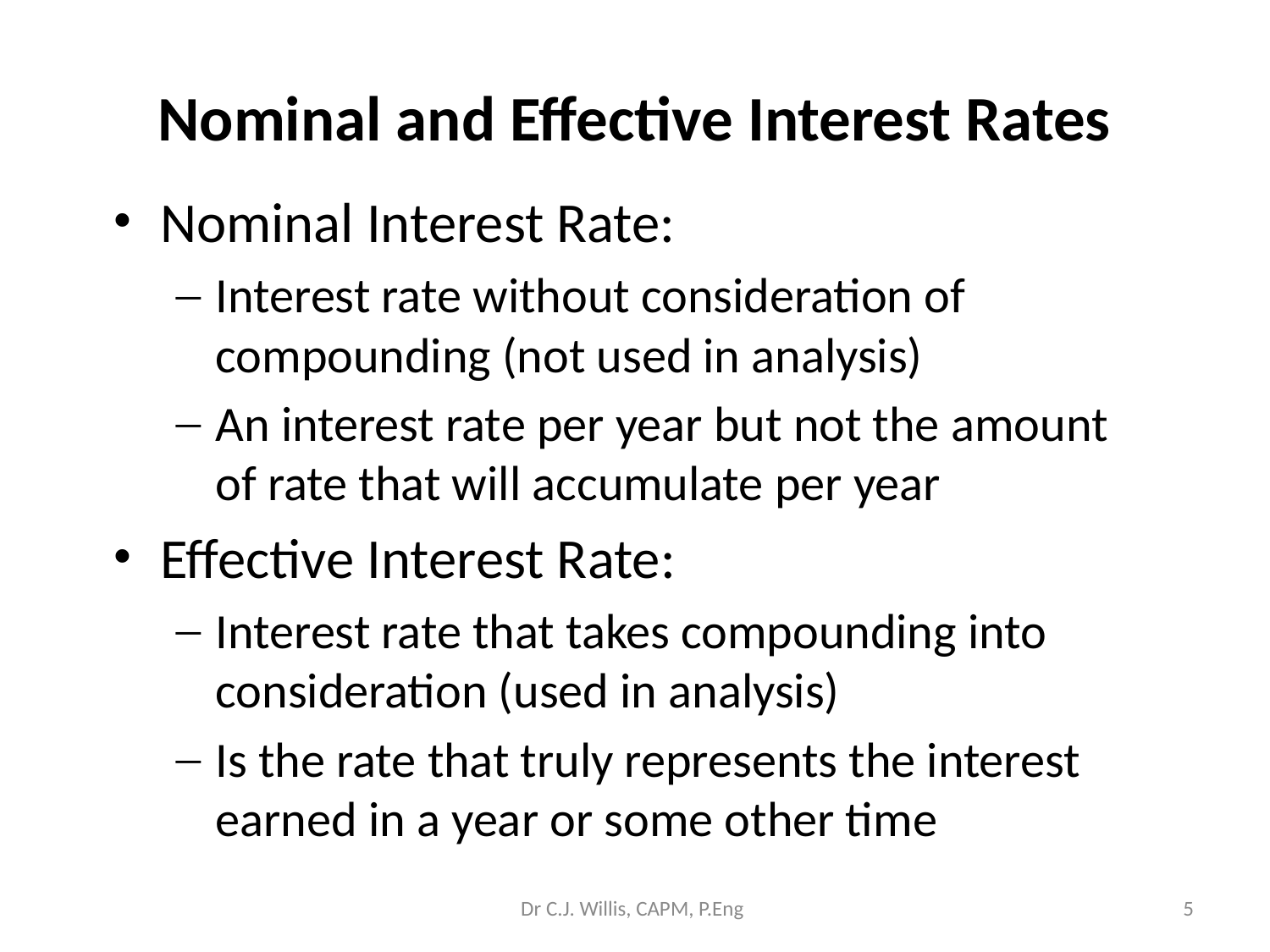

# Nominal and Effective Interest Rates
Nominal Interest Rate:
Interest rate without consideration of compounding (not used in analysis)
An interest rate per year but not the amount of rate that will accumulate per year
Effective Interest Rate:
Interest rate that takes compounding into consideration (used in analysis)
Is the rate that truly represents the interest earned in a year or some other time

Dr C.J. Willis, CAPM, P.Eng
5